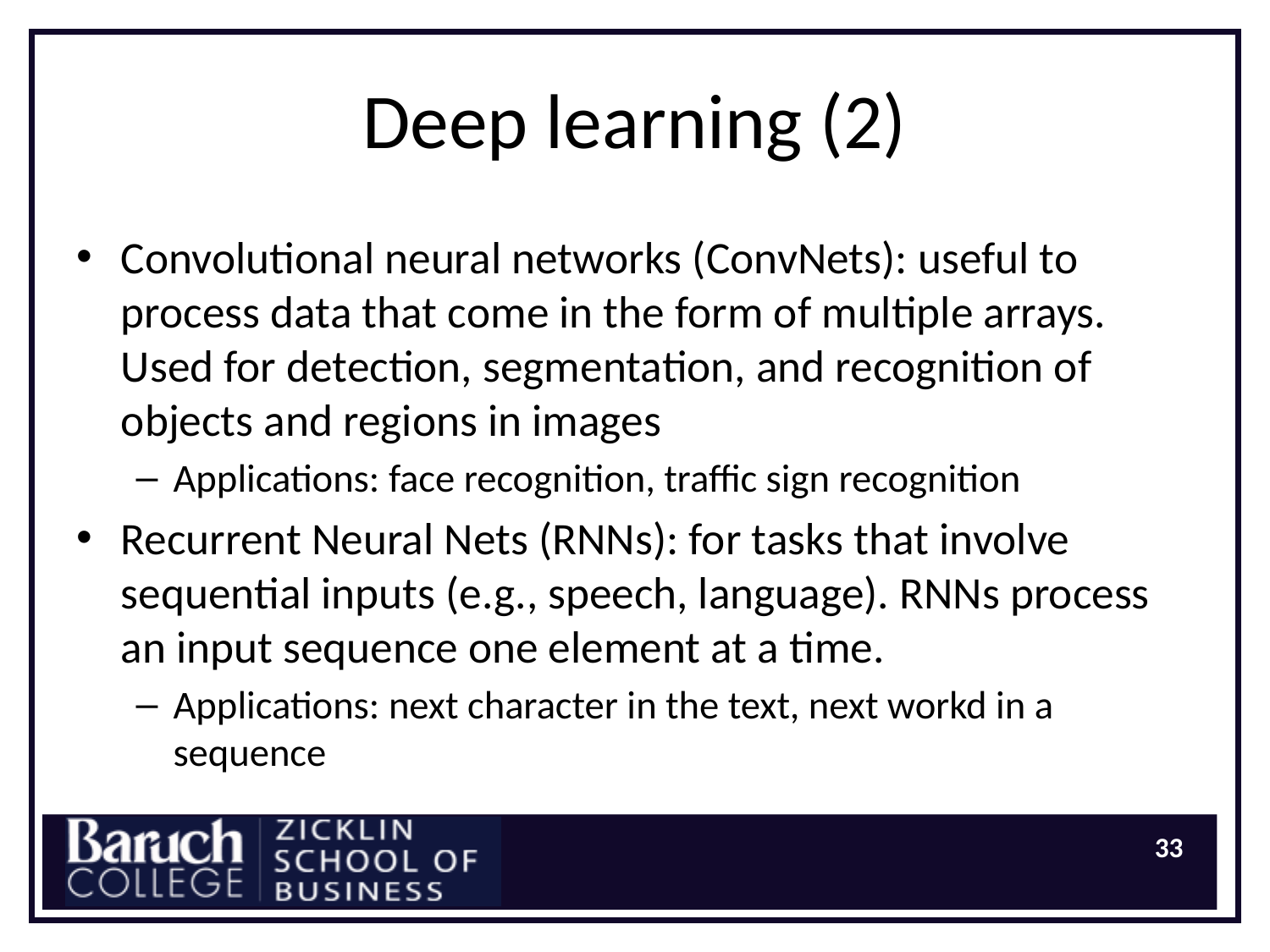

# Deep learning (2)
Convolutional neural networks (ConvNets): useful to process data that come in the form of multiple arrays. Used for detection, segmentation, and recognition of objects and regions in images
Applications: face recognition, traffic sign recognition
Recurrent Neural Nets (RNNs): for tasks that involve sequential inputs (e.g., speech, language). RNNs process an input sequence one element at a time.
Applications: next character in the text, next workd in a sequence
33